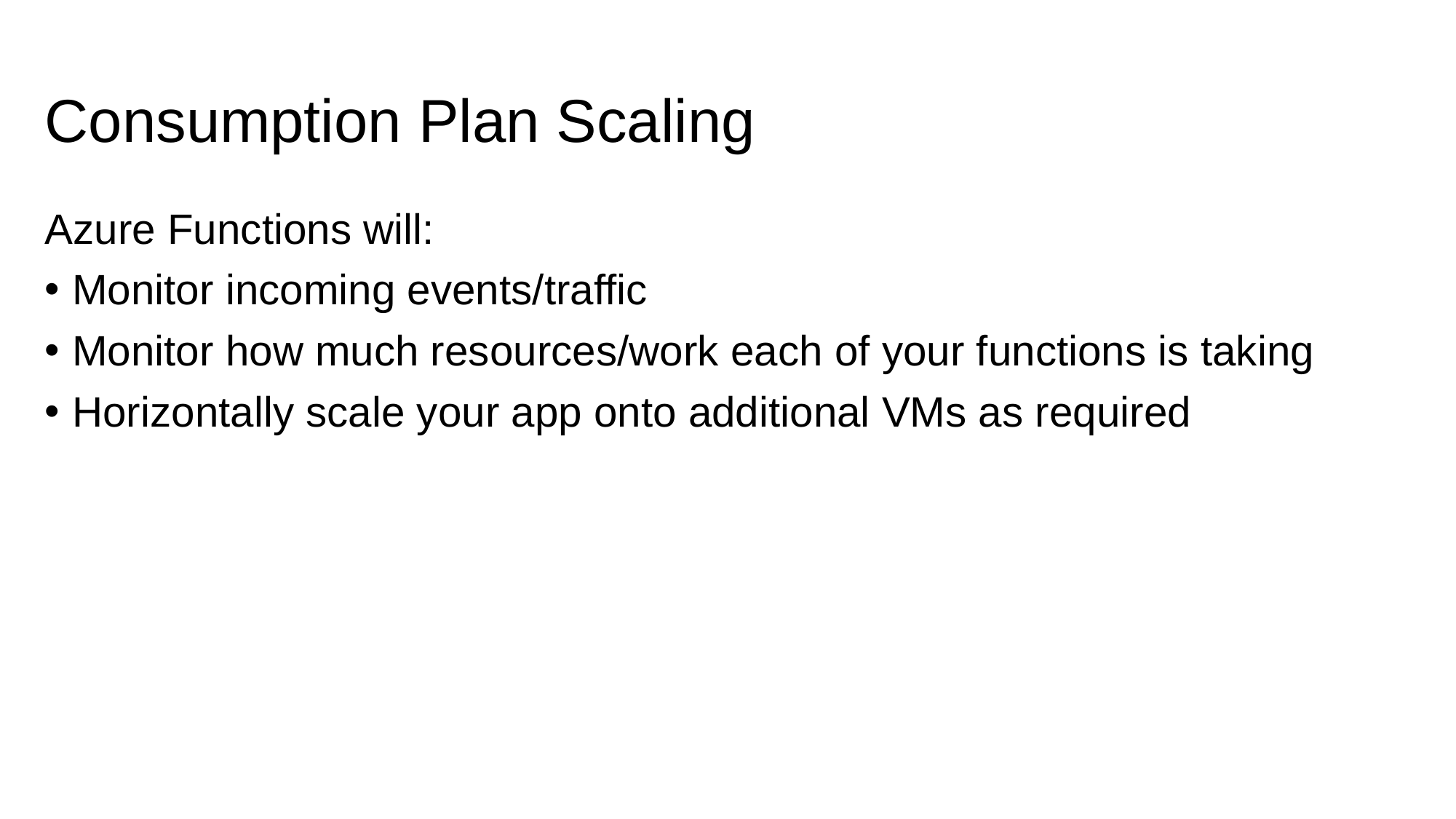

# Consumption Plan Scaling
Azure Functions will:
Monitor incoming events/traffic
Monitor how much resources/work each of your functions is taking
Horizontally scale your app onto additional VMs as required